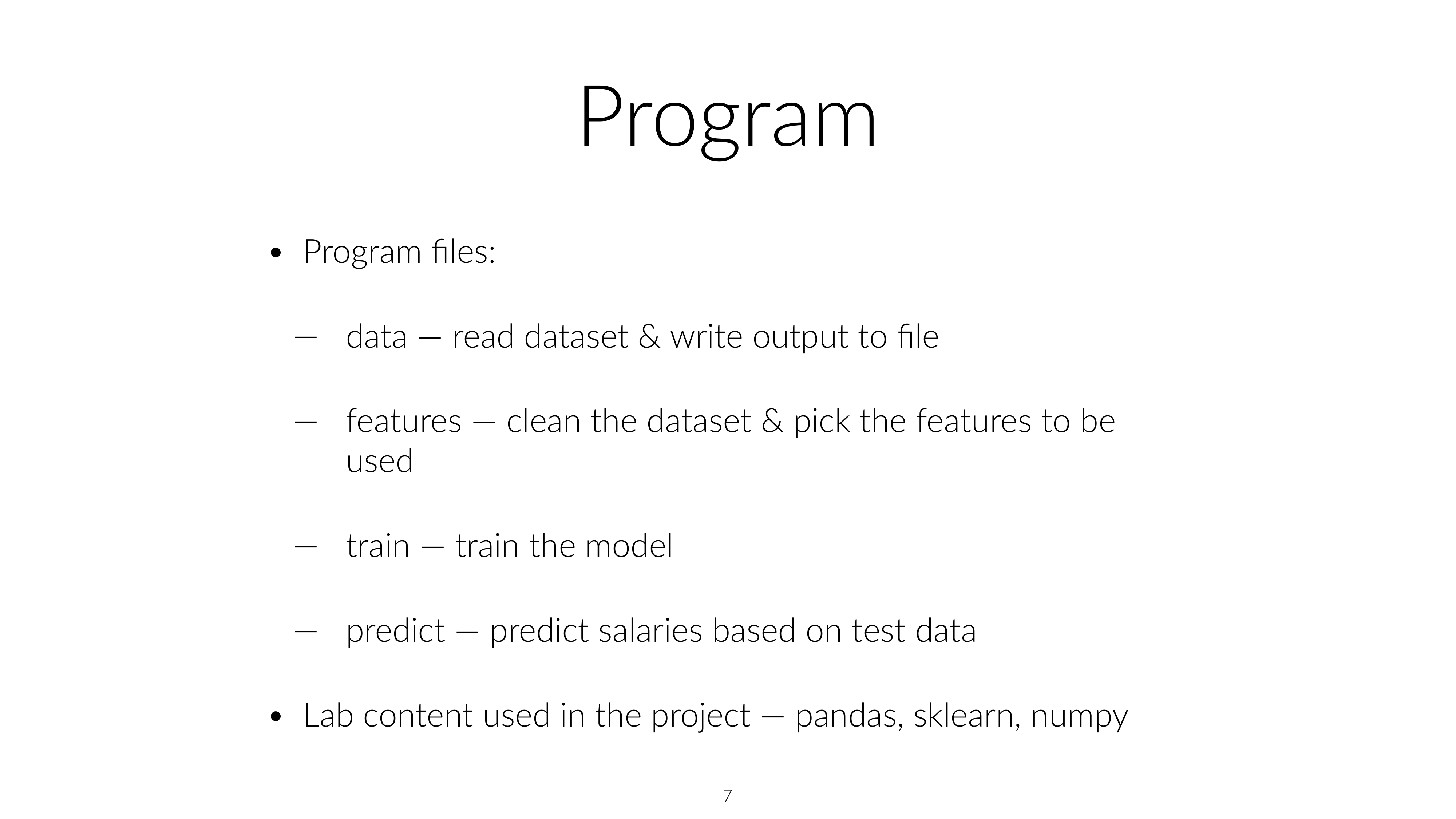

# Program
Program files:
data — read dataset & write output to file
features — clean the dataset & pick the features to be used
train — train the model
predict — predict salaries based on test data
Lab content used in the project — pandas, sklearn, numpy
7